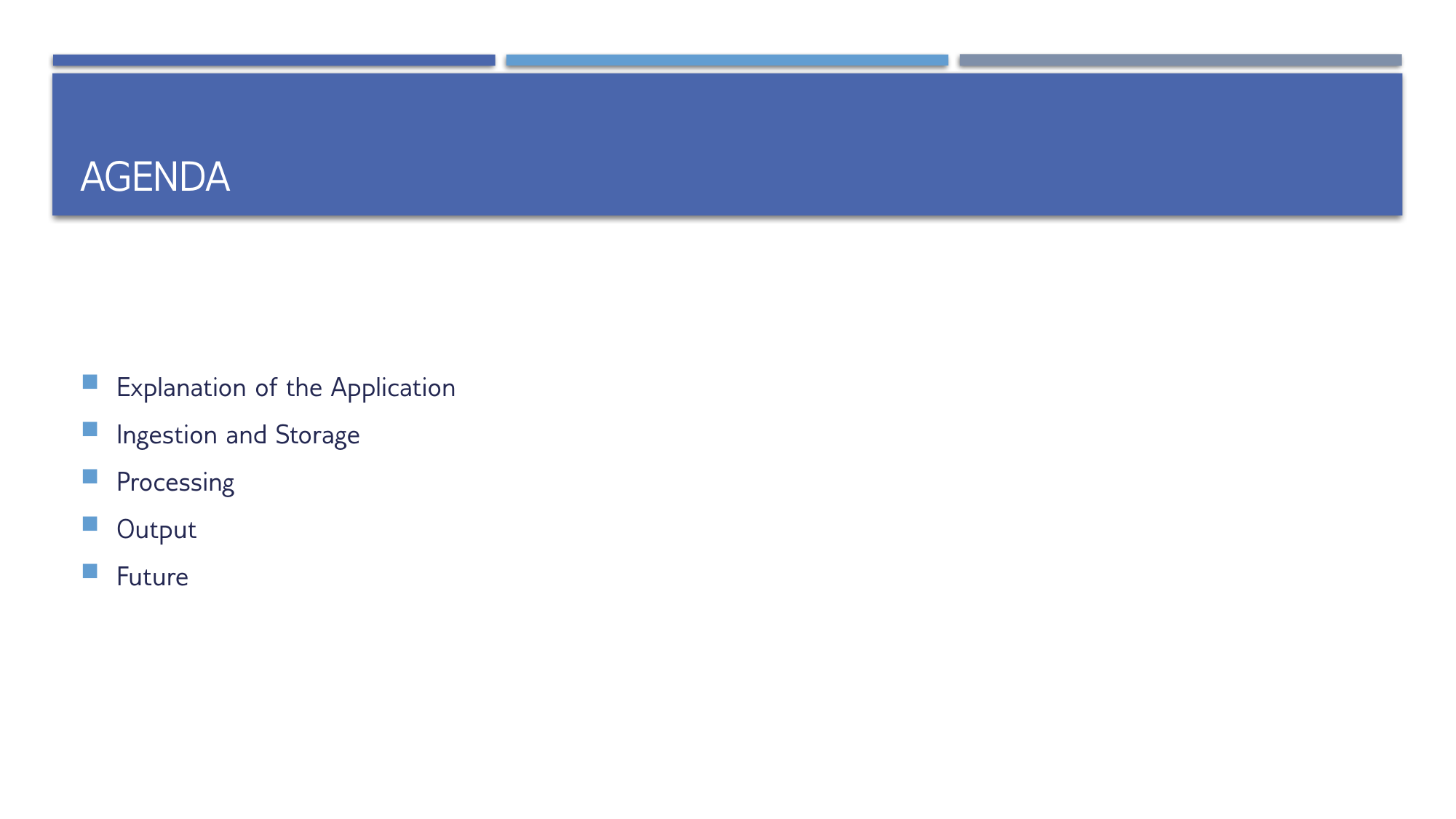

# Agenda
Explanation of the Application
Ingestion and Storage
Processing
Output
Future